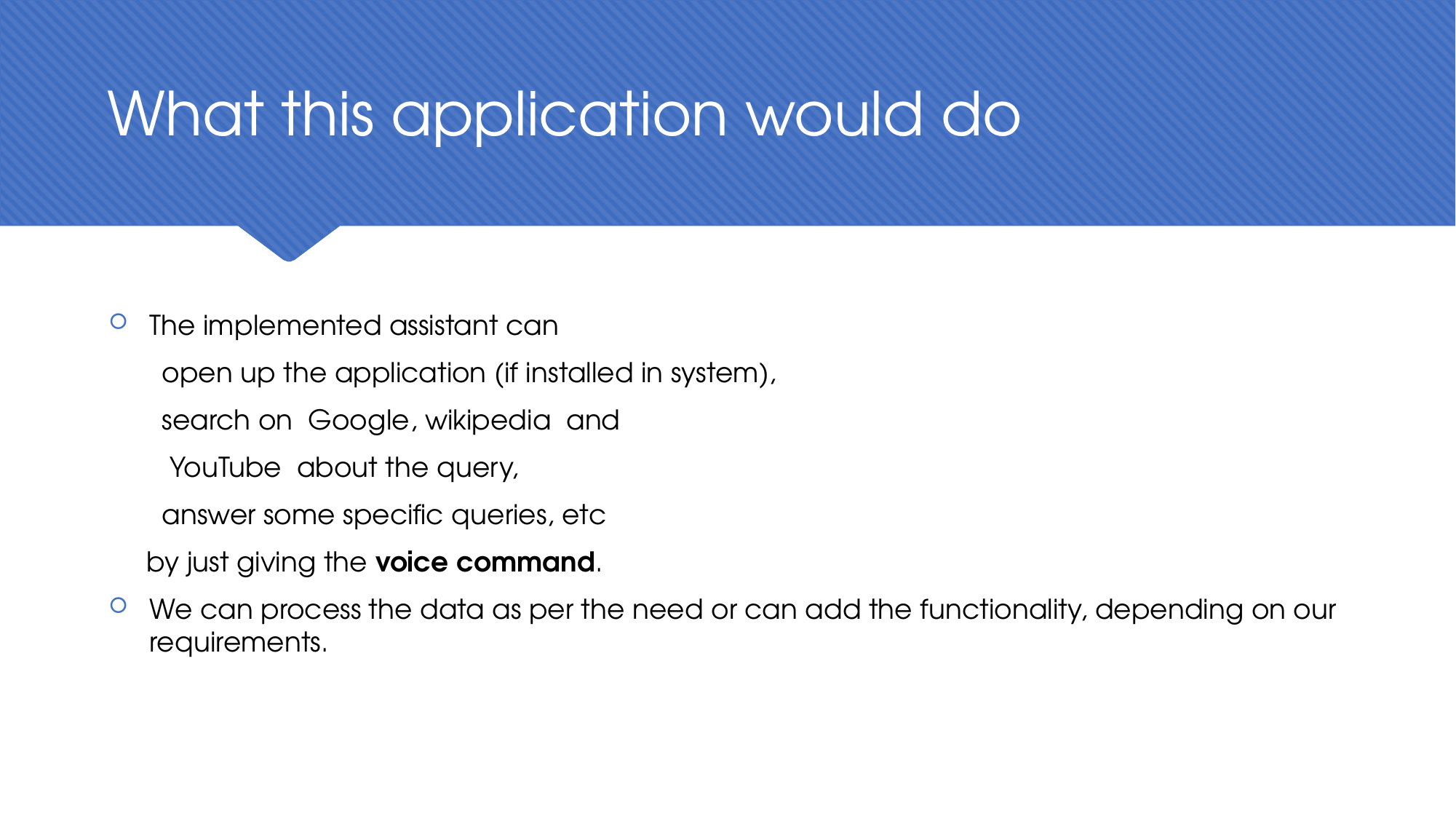

# What this application would do
The implemented assistant can
       open up the application (if installed in system),
       search on  Google, wikipedia  and
        YouTube  about the query,
       answer some specific queries, etc
     by just giving the voice command.
We can process the data as per the need or can add the functionality, depending on our requirements.